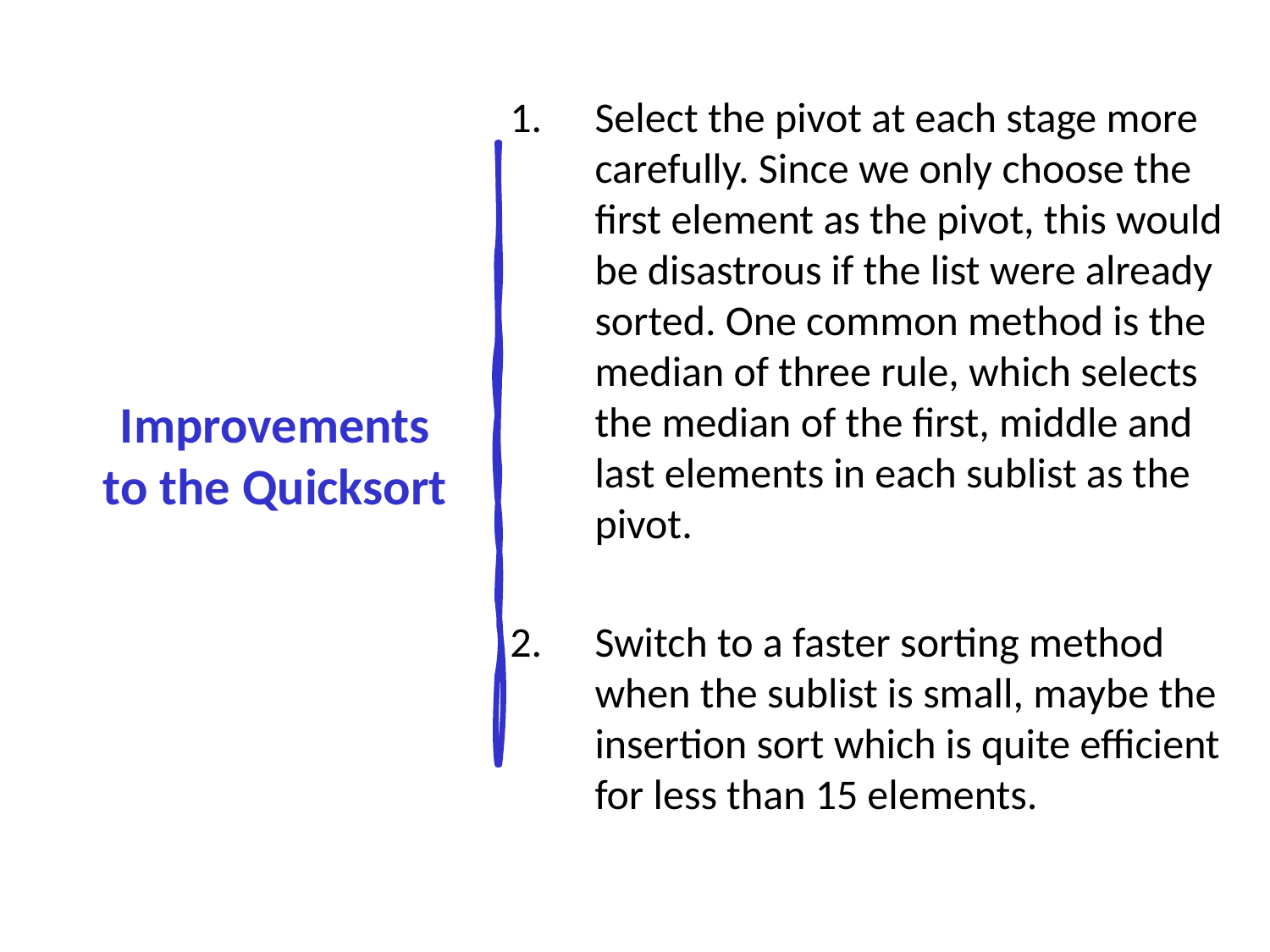

# Improvements to the Quicksort
Select the pivot at each stage more carefully. Since we only choose the first element as the pivot, this would be disastrous if the list were already sorted. One common method is the median of three rule, which selects the median of the first, middle and last elements in each sublist as the pivot.

2.	Switch to a faster sorting method when the sublist is small, maybe the insertion sort which is quite efficient for less than 15 elements.